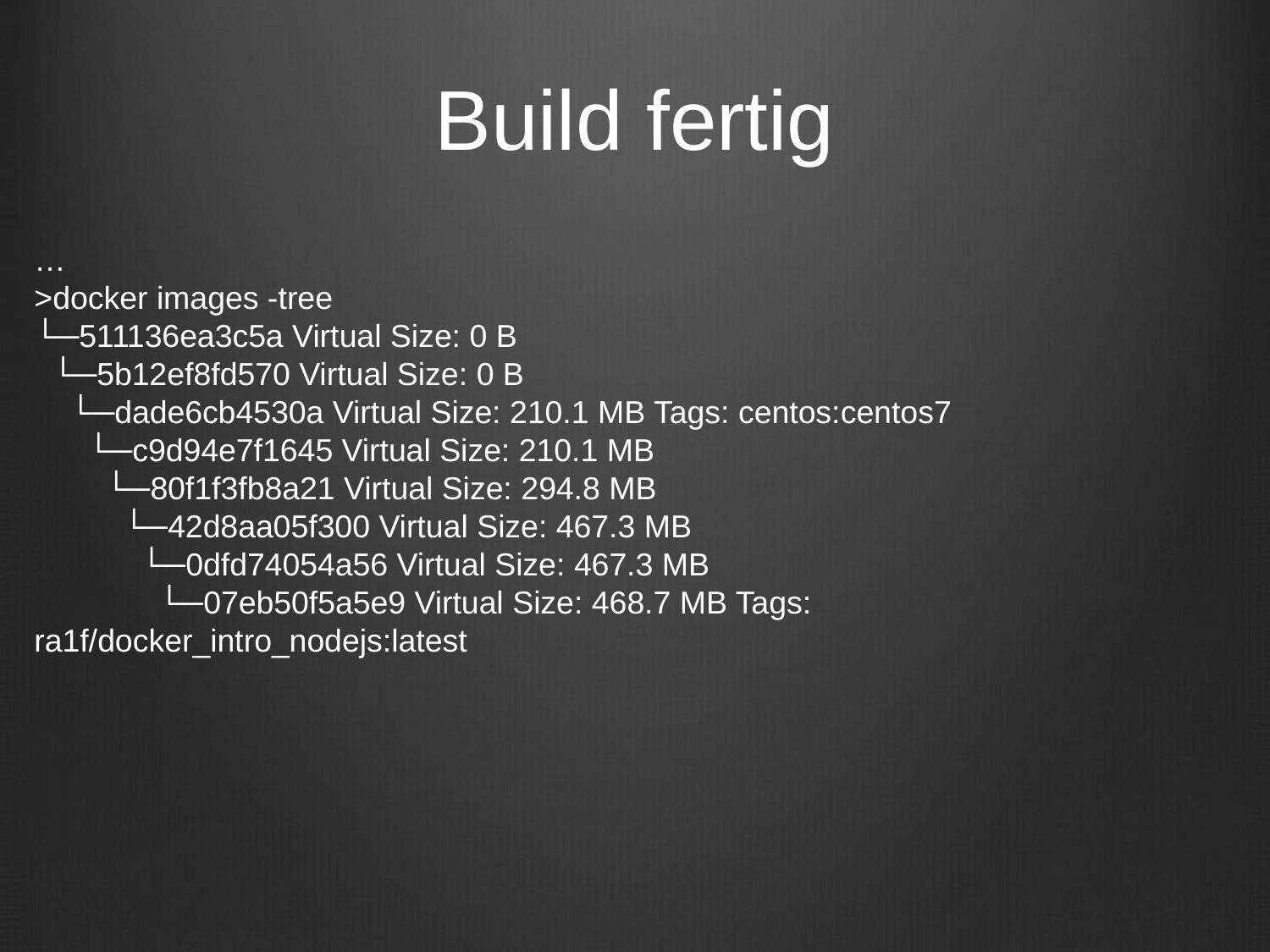

# Build fertig
…
>docker images -tree
└─511136ea3c5a Virtual Size: 0 B
  └─5b12ef8fd570 Virtual Size: 0 B
    └─dade6cb4530a Virtual Size: 210.1 MB Tags: centos:centos7
      └─c9d94e7f1645 Virtual Size: 210.1 MB
        └─80f1f3fb8a21 Virtual Size: 294.8 MB
          └─42d8aa05f300 Virtual Size: 467.3 MB
            └─0dfd74054a56 Virtual Size: 467.3 MB
              └─07eb50f5a5e9 Virtual Size: 468.7 MB Tags: ra1f/docker_intro_nodejs:latest